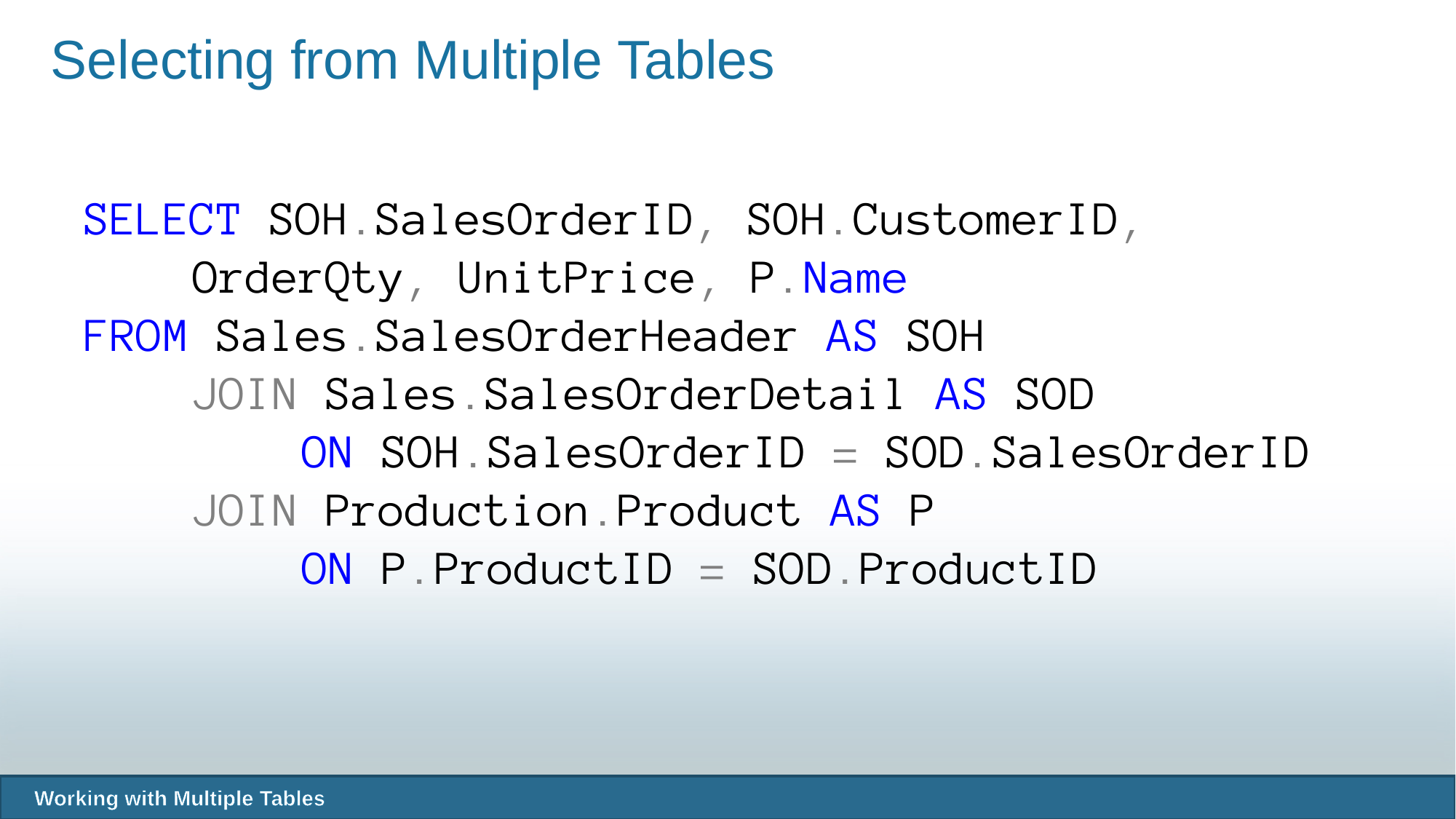

Selecting from Multiple Tables
SELECT SOH.SalesOrderID, SOH.CustomerID,
	OrderQty, UnitPrice, P.Name
FROM Sales.SalesOrderHeader AS SOH
	JOIN Sales.SalesOrderDetail AS SOD
		ON SOH.SalesOrderID = SOD.SalesOrderID
	JOIN Production.Product AS P
		ON P.ProductID = SOD.ProductID